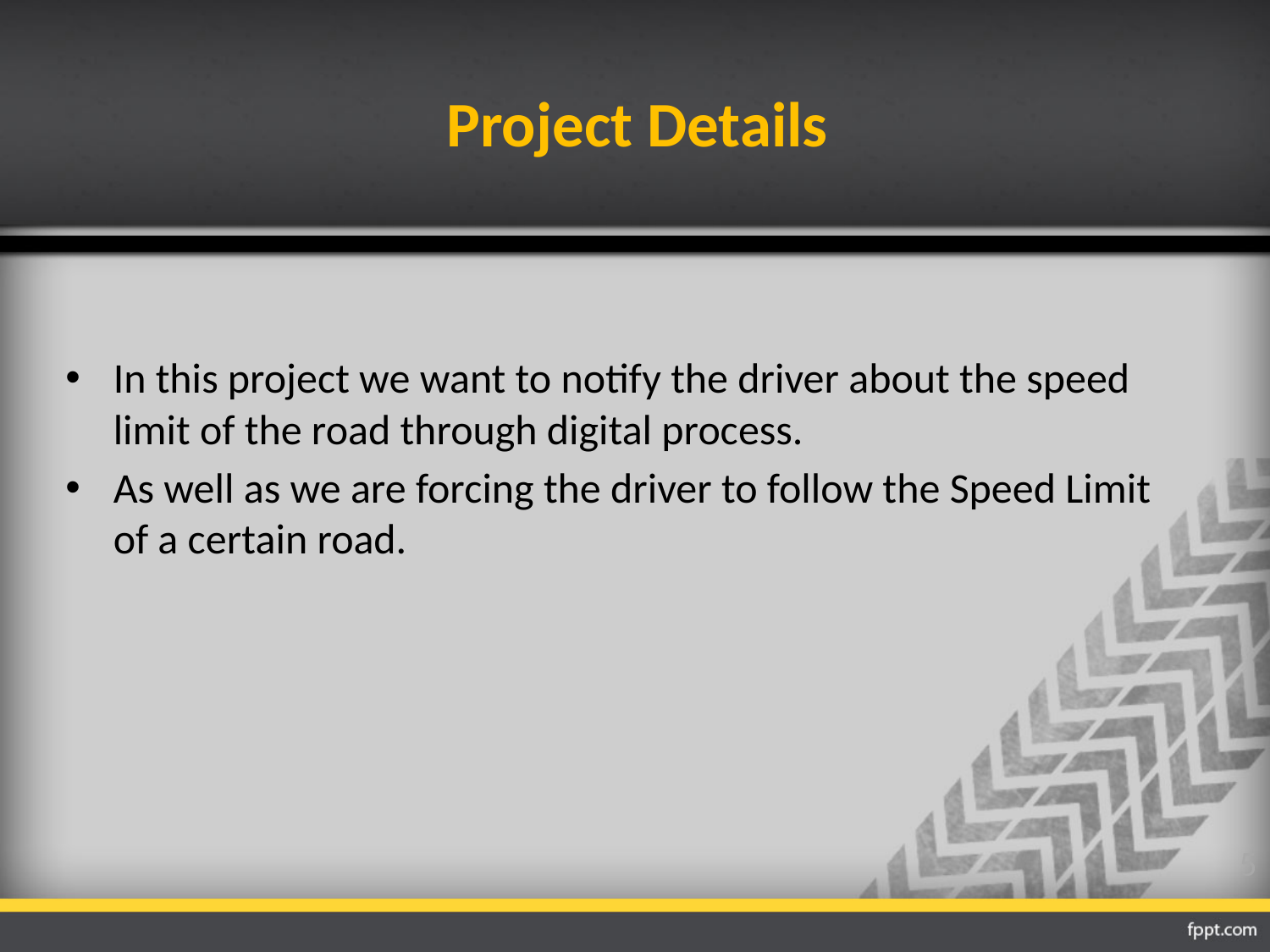

# Project Details

In this project we want to notify the driver about the speed limit of the road through digital process.
As well as we are forcing the driver to follow the Speed Limit    of a certain road.
5